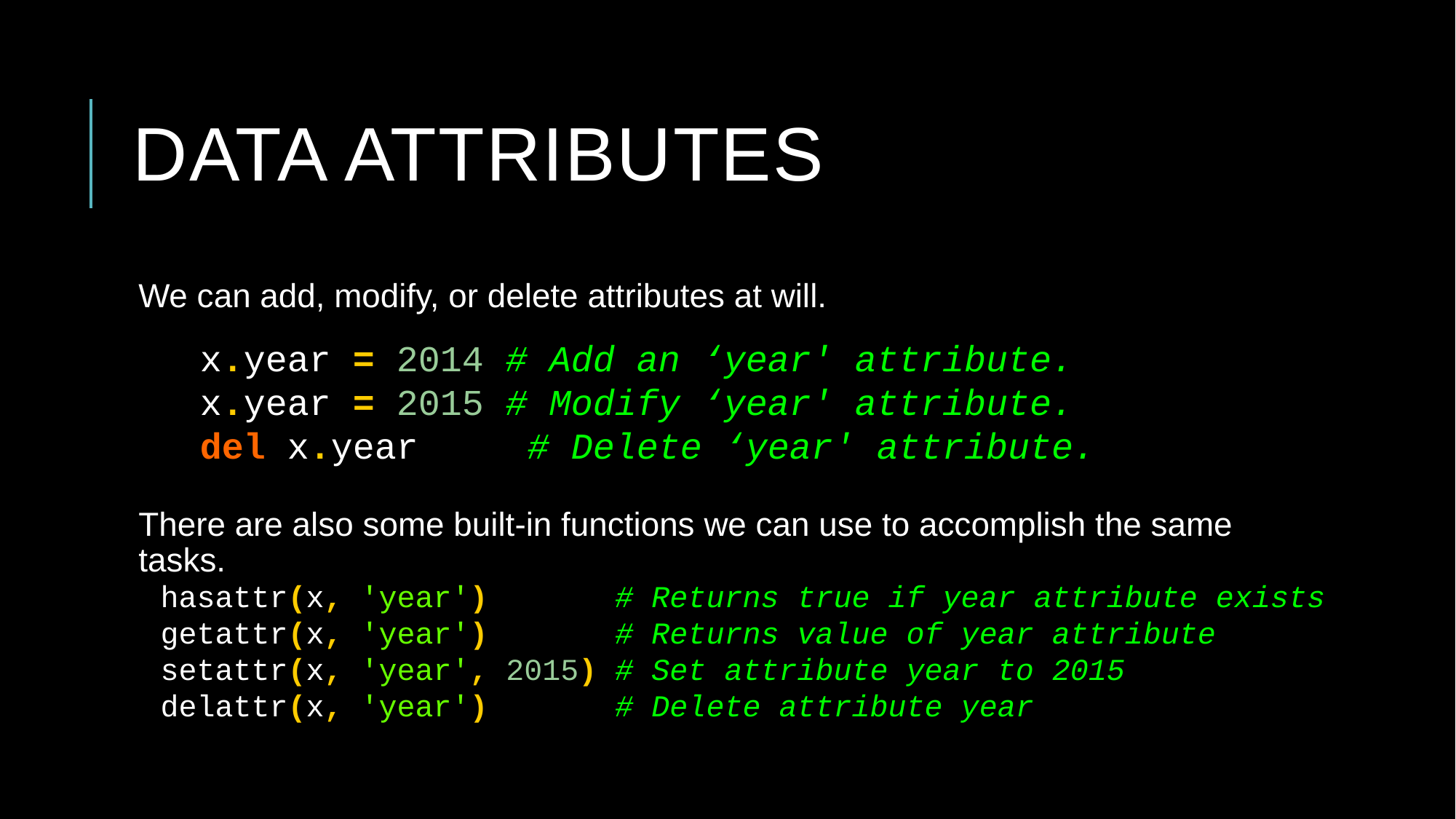

# Data Attributes
We can add, modify, or delete attributes at will.

There are also some built-in functions we can use to accomplish the same tasks.
x.year = 2014 # Add an ‘year' attribute.
x.year = 2015 # Modify ‘year' attribute.
del x.year     # Delete ‘year' attribute.
hasattr(x, 'year')       # Returns true if year attribute exists
getattr(x, 'year')       # Returns value of year attribute
setattr(x, 'year', 2015) # Set attribute year to 2015
delattr(x, 'year')       # Delete attribute year